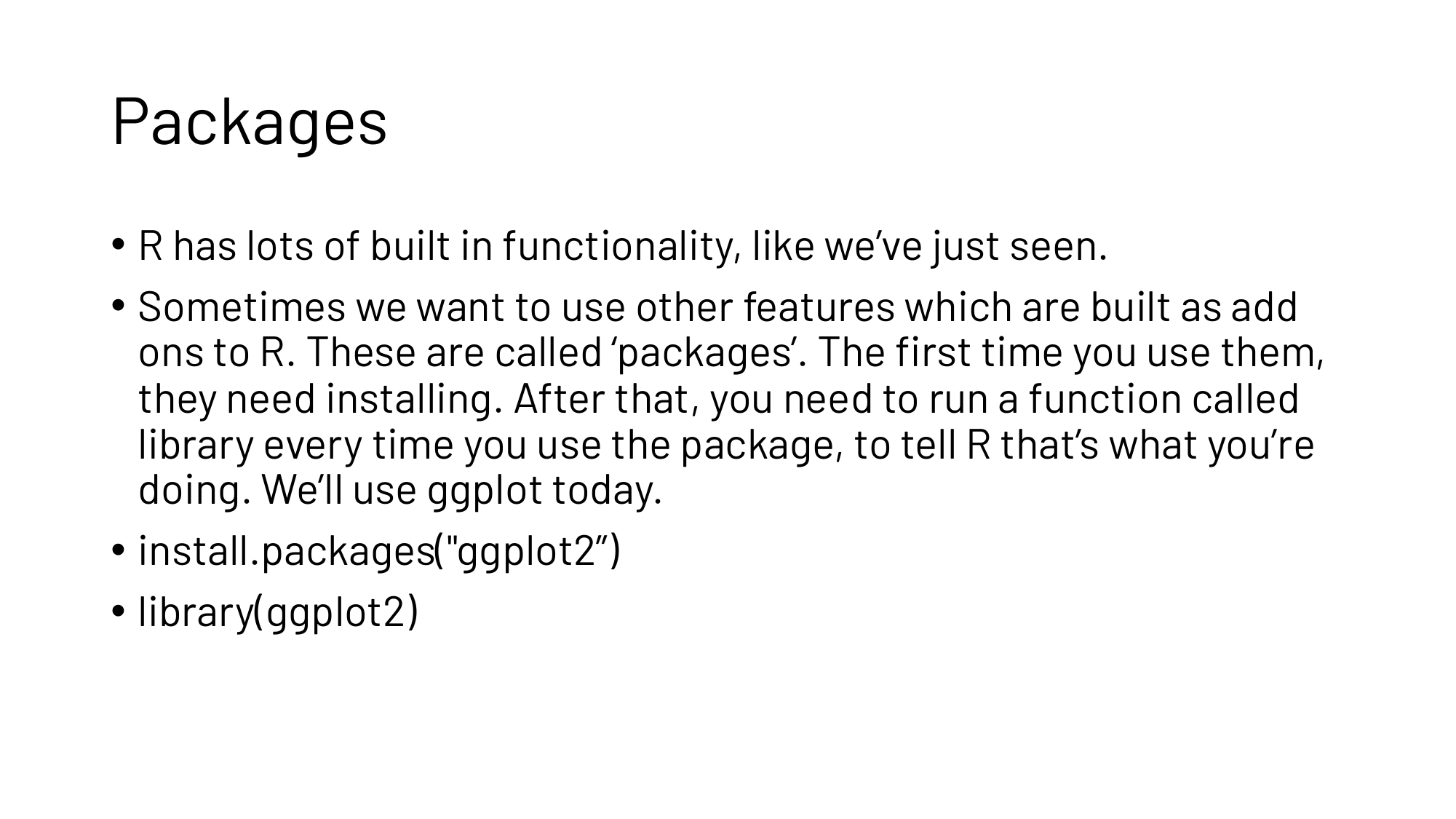

# Packages
R has lots of built in functionality, like we’ve just seen.
Sometimes we want to use other features which are built as add ons to R. These are called ‘packages’. The first time you use them, they need installing. After that, you need to run a function called library every time you use the package, to tell R that’s what you’re doing. We’ll use ggplot today.
install.packages("ggplot2”)
library(ggplot2)